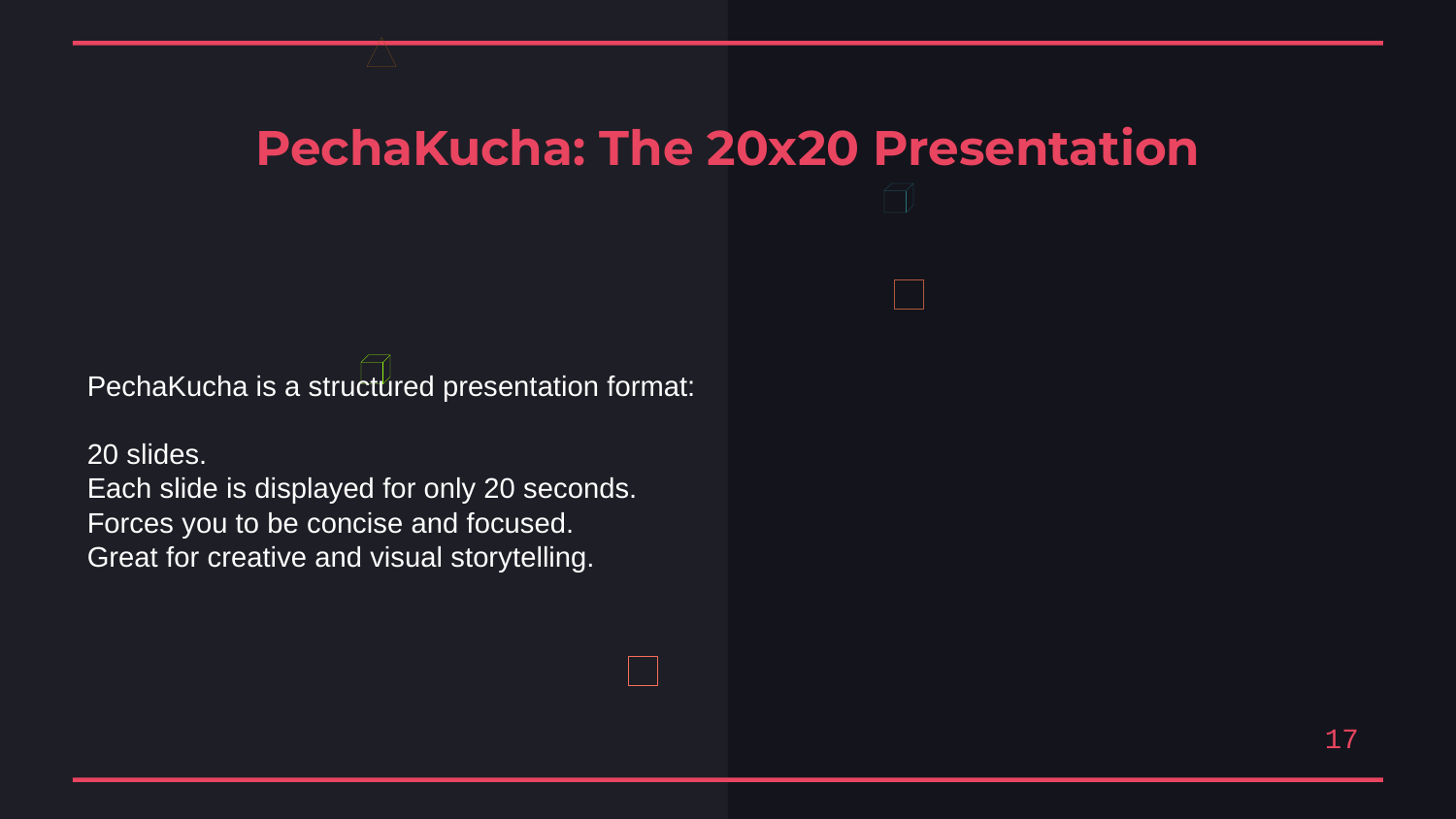

PechaKucha: The 20x20 Presentation

PechaKucha is a structured presentation format:

20 slides.
Each slide is displayed for only 20 seconds.
Forces you to be concise and focused.
Great for creative and visual storytelling.

17